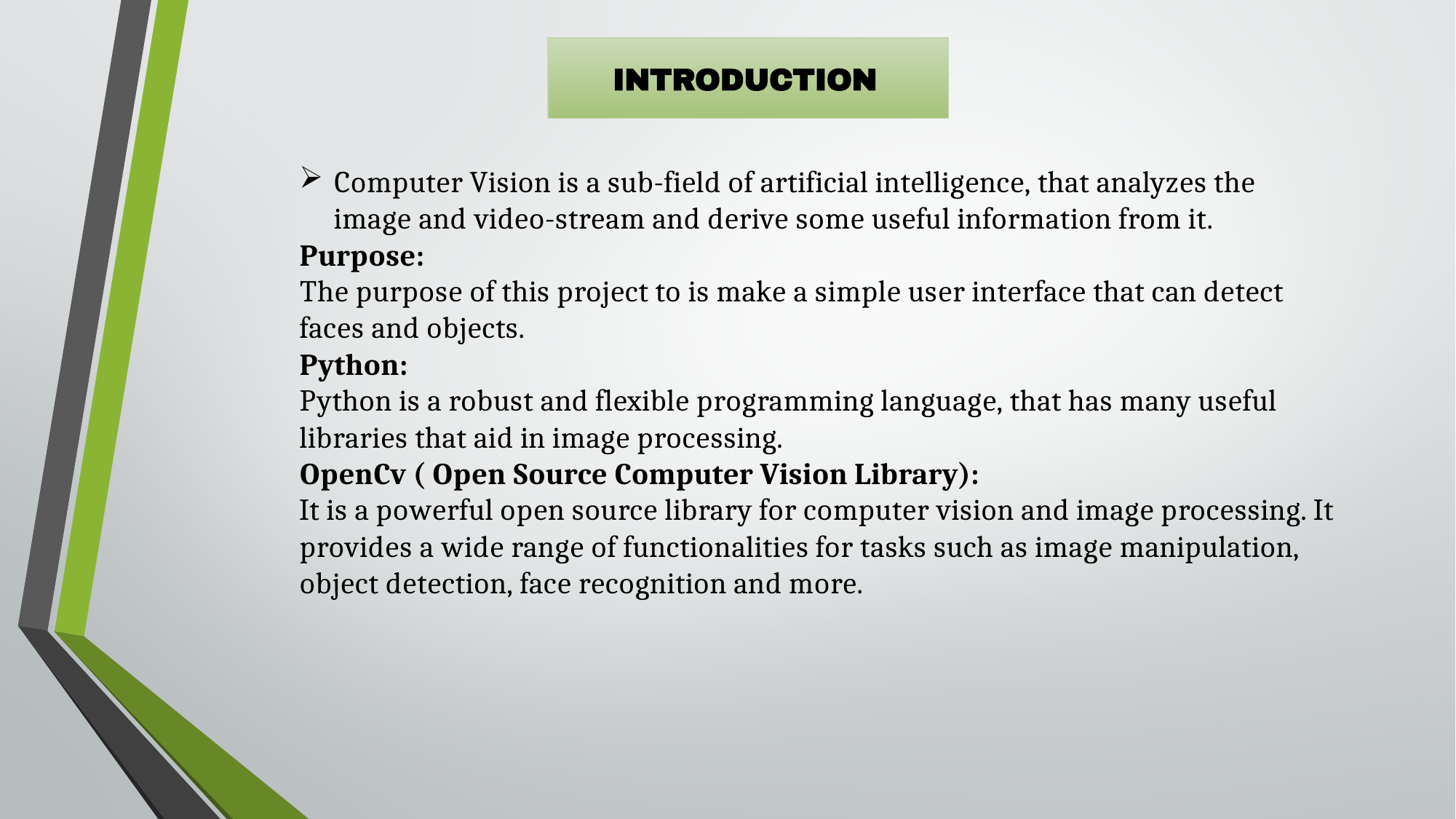

INTRODUCTION
Computer Vision is a sub-field of artificial intelligence, that analyzes the image and video-stream and derive some useful information from it.
Purpose:
The purpose of this project to is make a simple user interface that can detect faces and objects.
Python:
Python is a robust and flexible programming language, that has many useful libraries that aid in image processing.
OpenCv ( Open Source Computer Vision Library):
It is a powerful open source library for computer vision and image processing. It provides a wide range of functionalities for tasks such as image manipulation, object detection, face recognition and more.